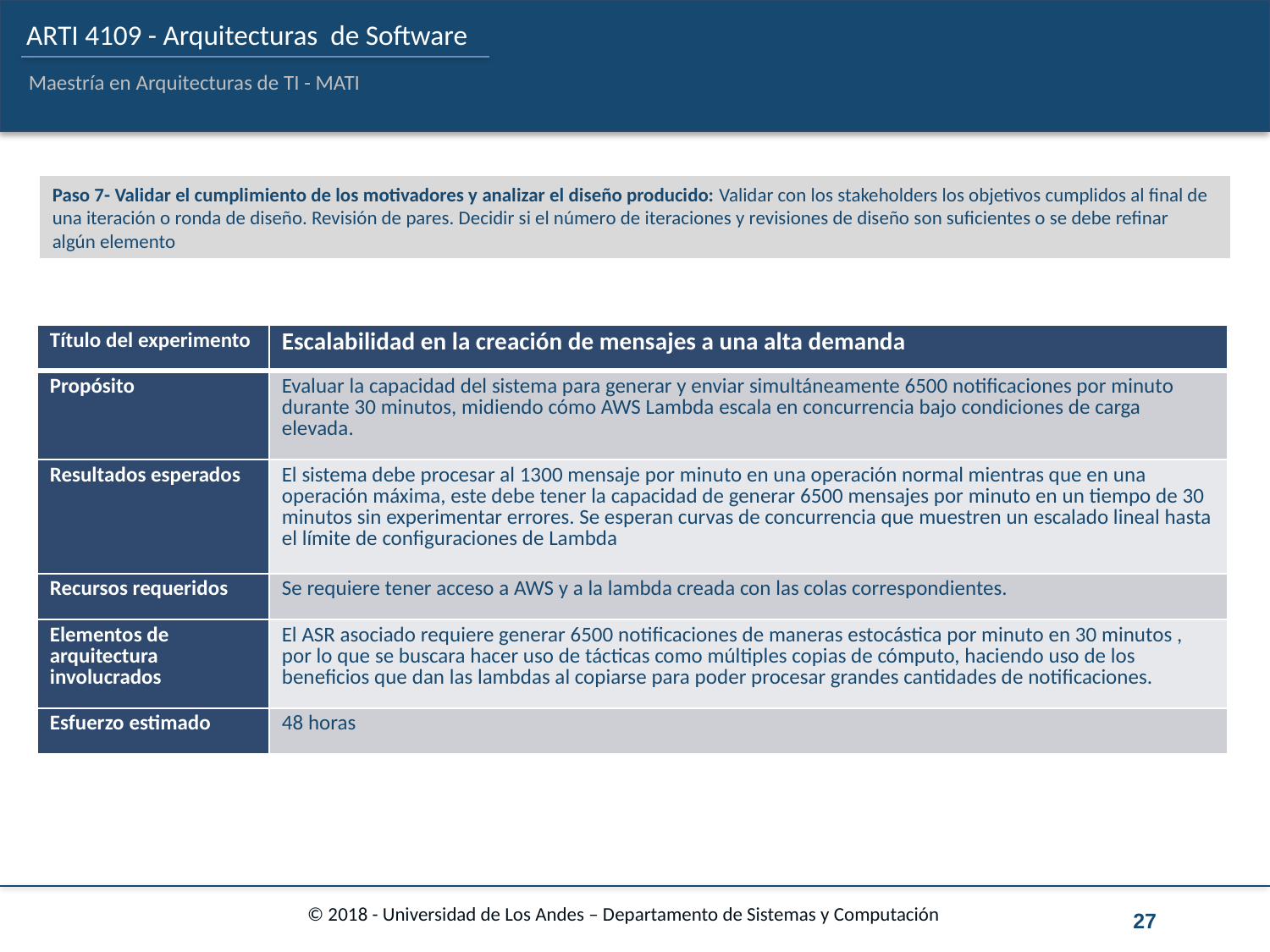

Paso 7- Validar el cumplimiento de los motivadores y analizar el diseño producido: Validar con los stakeholders los objetivos cumplidos al final de una iteración o ronda de diseño. Revisión de pares. Decidir si el número de iteraciones y revisiones de diseño son suficientes o se debe refinar algún elemento
| Título del experimento | Escalabilidad en la creación de mensajes a una alta demanda |
| --- | --- |
| Propósito | Evaluar la capacidad del sistema para generar y enviar simultáneamente 6500 notificaciones por minuto durante 30 minutos, midiendo cómo AWS Lambda escala en concurrencia bajo condiciones de carga elevada. |
| Resultados esperados | El sistema debe procesar al 1300 mensaje por minuto en una operación normal mientras que en una operación máxima, este debe tener la capacidad de generar 6500 mensajes por minuto en un tiempo de 30 minutos sin experimentar errores. Se esperan curvas de concurrencia que muestren un escalado lineal hasta el límite de configuraciones de Lambda |
| Recursos requeridos | Se requiere tener acceso a AWS y a la lambda creada con las colas correspondientes. |
| Elementos de arquitectura involucrados | El ASR asociado requiere generar 6500 notificaciones de maneras estocástica por minuto en 30 minutos , por lo que se buscara hacer uso de tácticas como múltiples copias de cómputo, haciendo uso de los beneficios que dan las lambdas al copiarse para poder procesar grandes cantidades de notificaciones. |
| Esfuerzo estimado | 48 horas |
27
© 2018 - Universidad de Los Andes – Departamento de Sistemas y Computación